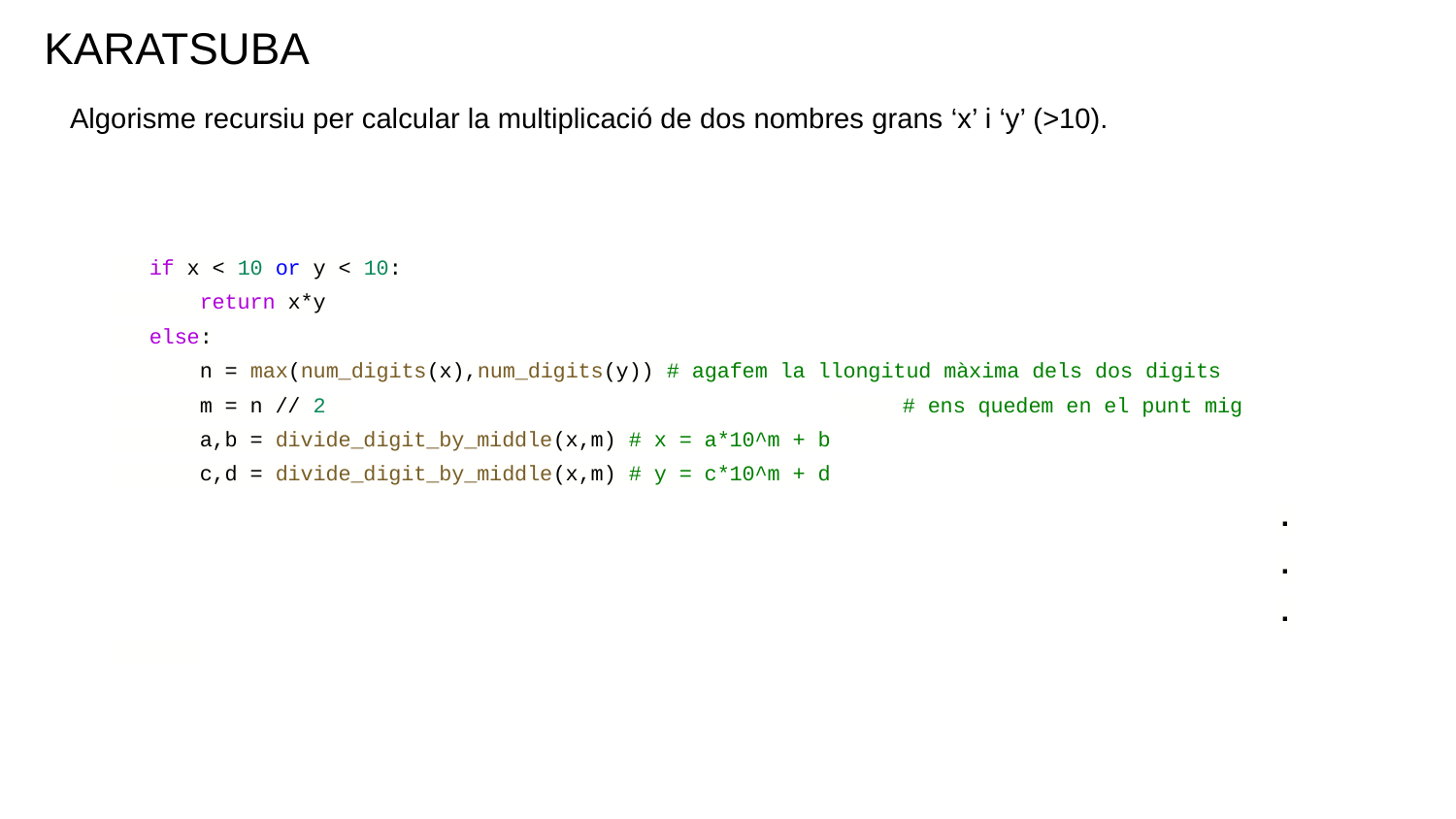

KARATSUBA
Algorisme recursiu per calcular la multiplicació de dos nombres grans ‘x’ i ‘y’ (>10).
   if x < 10 or y < 10:
       return x*y
   else:
       n = max(num_digits(x),num_digits(y)) # agafem la llongitud màxima dels dos digits
       m = n // 2  				     # ens quedem en el punt mig
       a,b = divide_digit_by_middle(x,m) # x = a*10^m + b
       c,d = divide_digit_by_middle(x,m) # y = c*10^m + d
								.
								.
								.